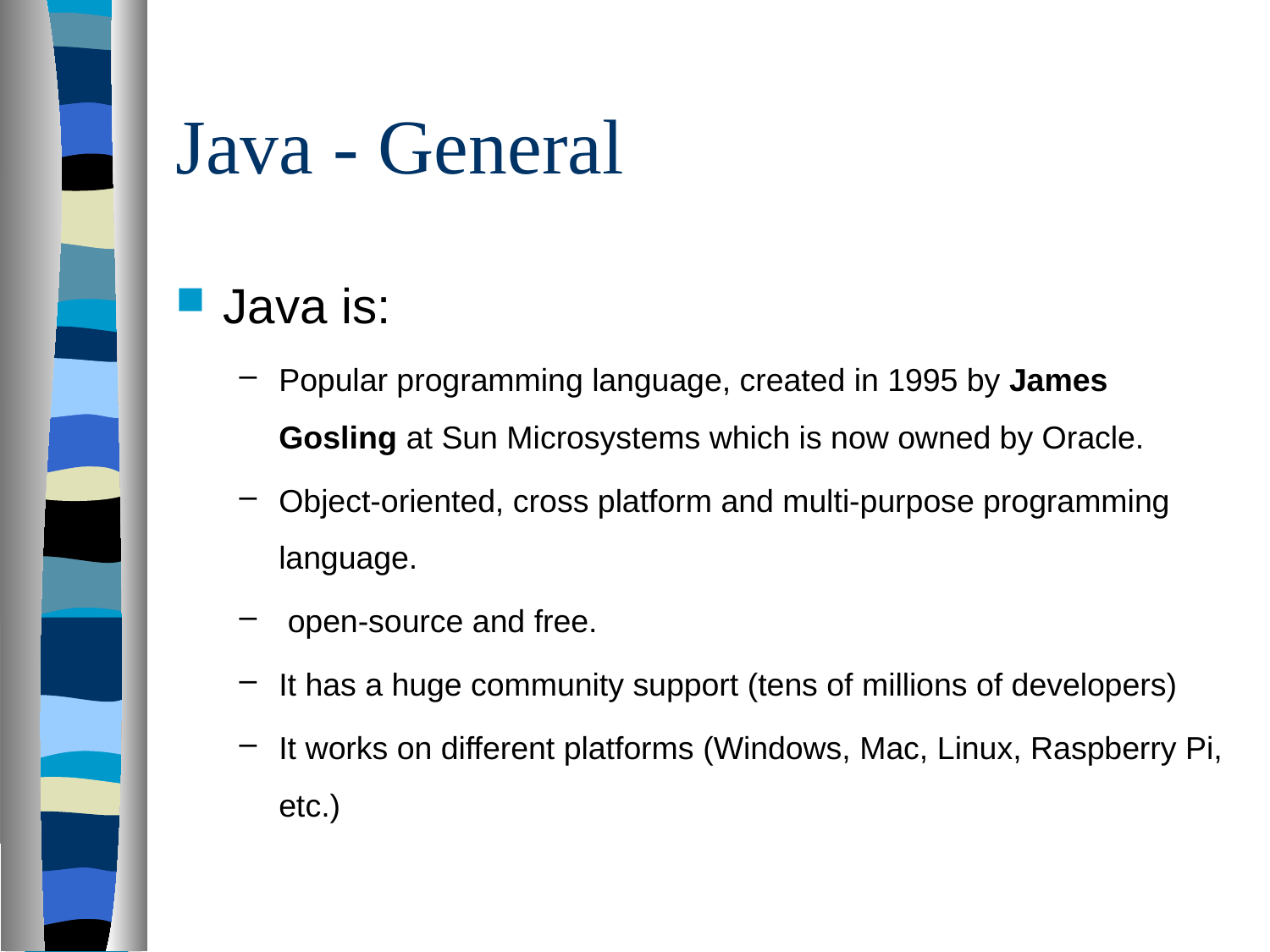

# Java - General
Java is:
Popular programming language, created in 1995 by James Gosling at Sun Microsystems which is now owned by Oracle.
Object-oriented, cross platform and multi-purpose programming language.
 open-source and free.
It has a huge community support (tens of millions of developers)
It works on different platforms (Windows, Mac, Linux, Raspberry Pi, etc.)